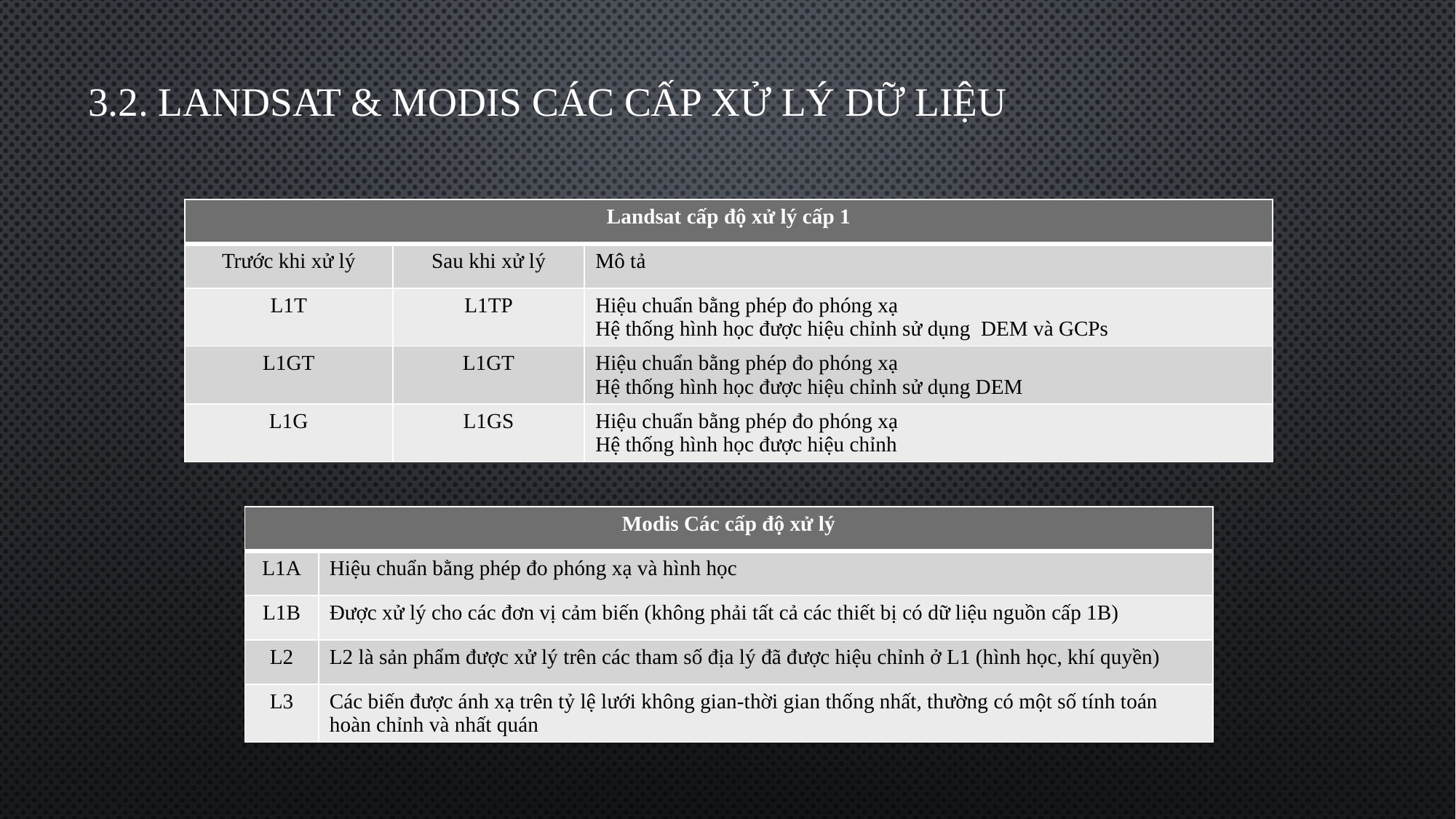

3.2. Landsat & modis các cấp xử lý dữ liệu
| Landsat cấp độ xử lý cấp 1 |  |  |
| --- | --- | --- |
| Trước khi xử lý | Sau khi xử lý | Mô tả |
| L1T | L1TP | Hiệu chuẩn bằng phép đo phóng xạ Hệ thống hình học được hiệu chỉnh sử dụng DEM và GCPs |
| L1GT | L1GT | Hiệu chuẩn bằng phép đo phóng xạ Hệ thống hình học được hiệu chỉnh sử dụng DEM |
| L1G | L1GS | Hiệu chuẩn bằng phép đo phóng xạ Hệ thống hình học được hiệu chỉnh |
| Modis Các cấp độ xử lý |  |
| --- | --- |
| L1A | Hiệu chuẩn bằng phép đo phóng xạ và hình học |
| L1B | Được xử lý cho các đơn vị cảm biến (không phải tất cả các thiết bị có dữ liệu nguồn cấp 1B) |
| L2 | L2 là sản phẩm được xử lý trên các tham số địa lý đã được hiệu chỉnh ở L1 (hình học, khí quyền) |
| L3 | Các biến được ánh xạ trên tỷ lệ lưới không gian-thời gian thống nhất, thường có một số tính toán hoàn chỉnh và nhất quán |